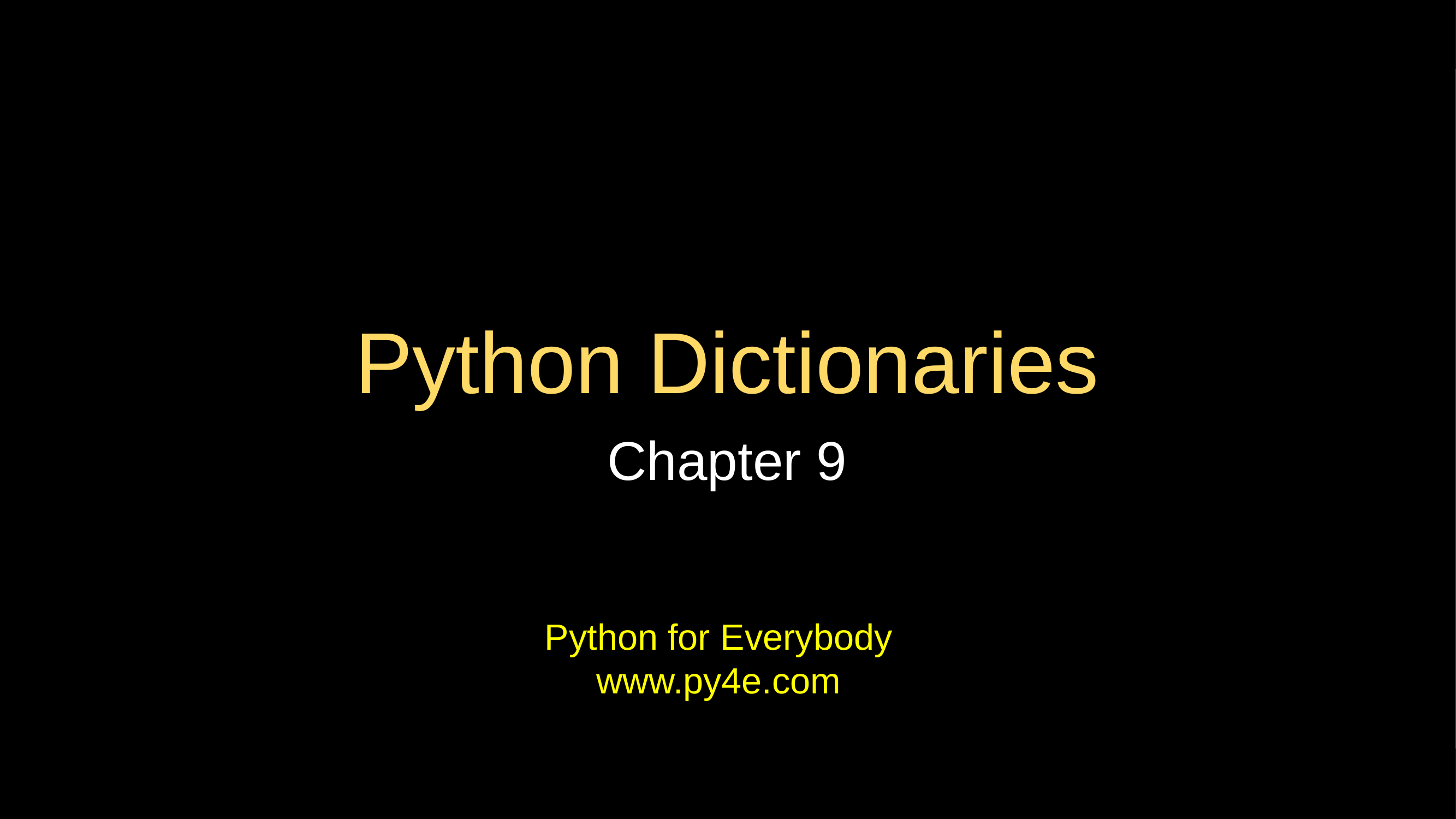

# Python Dictionaries
Chapter 9
Python for Everybody
www.py4e.com